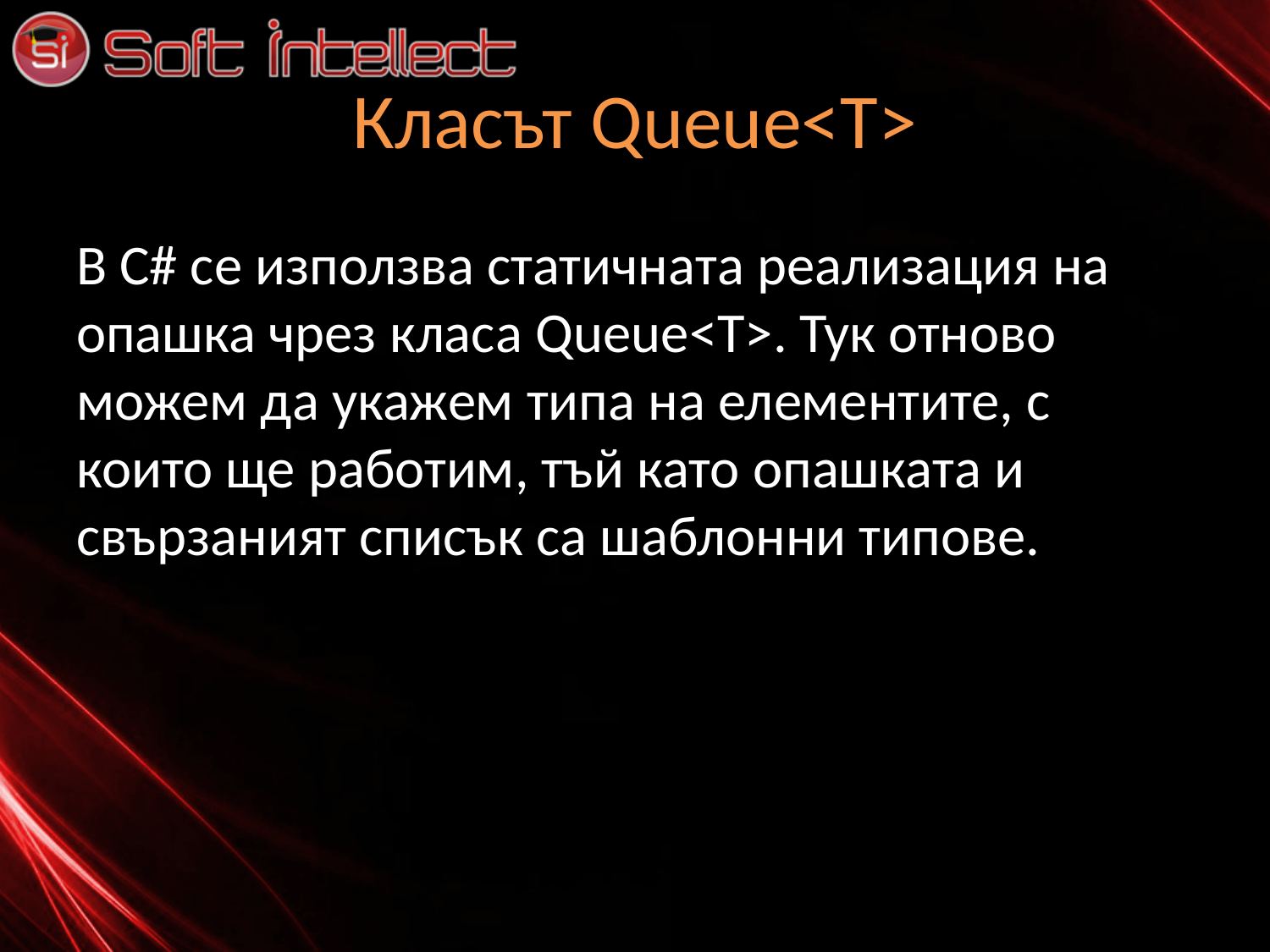

# Класът Queue<T>
В C# се използва статичната реализация на опашка чрез класа Queue<T>. Тук отново можем да укажем типа на елементите, с които ще работим, тъй като опашката и свързаният списък са шаблонни типове.